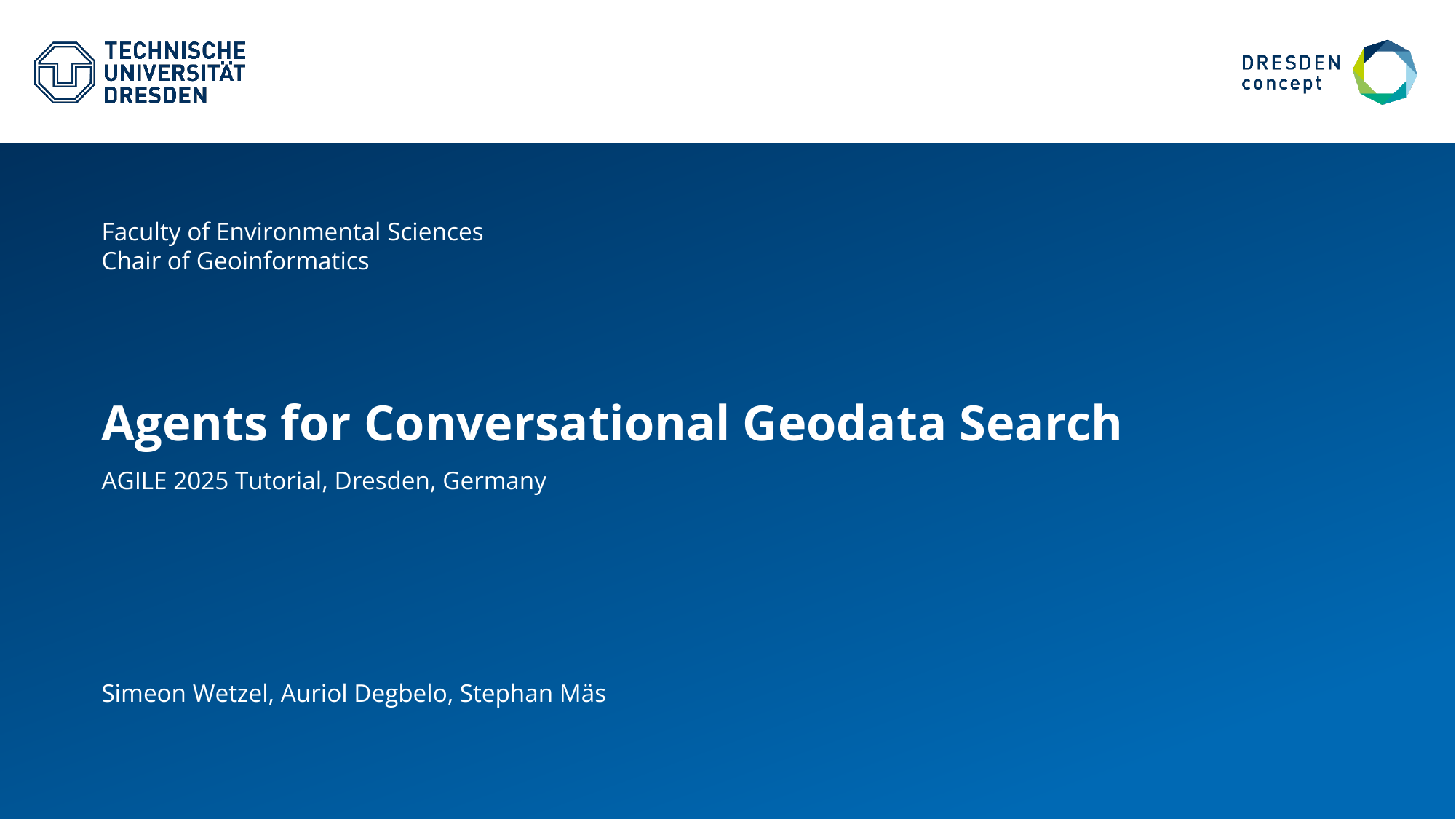

Faculty of Environmental Sciences
Chair of Geoinformatics
# Agents for Conversational Geodata Search
AGILE 2025 Tutorial, Dresden, Germany
Simeon Wetzel, Auriol Degbelo, Stephan Mäs